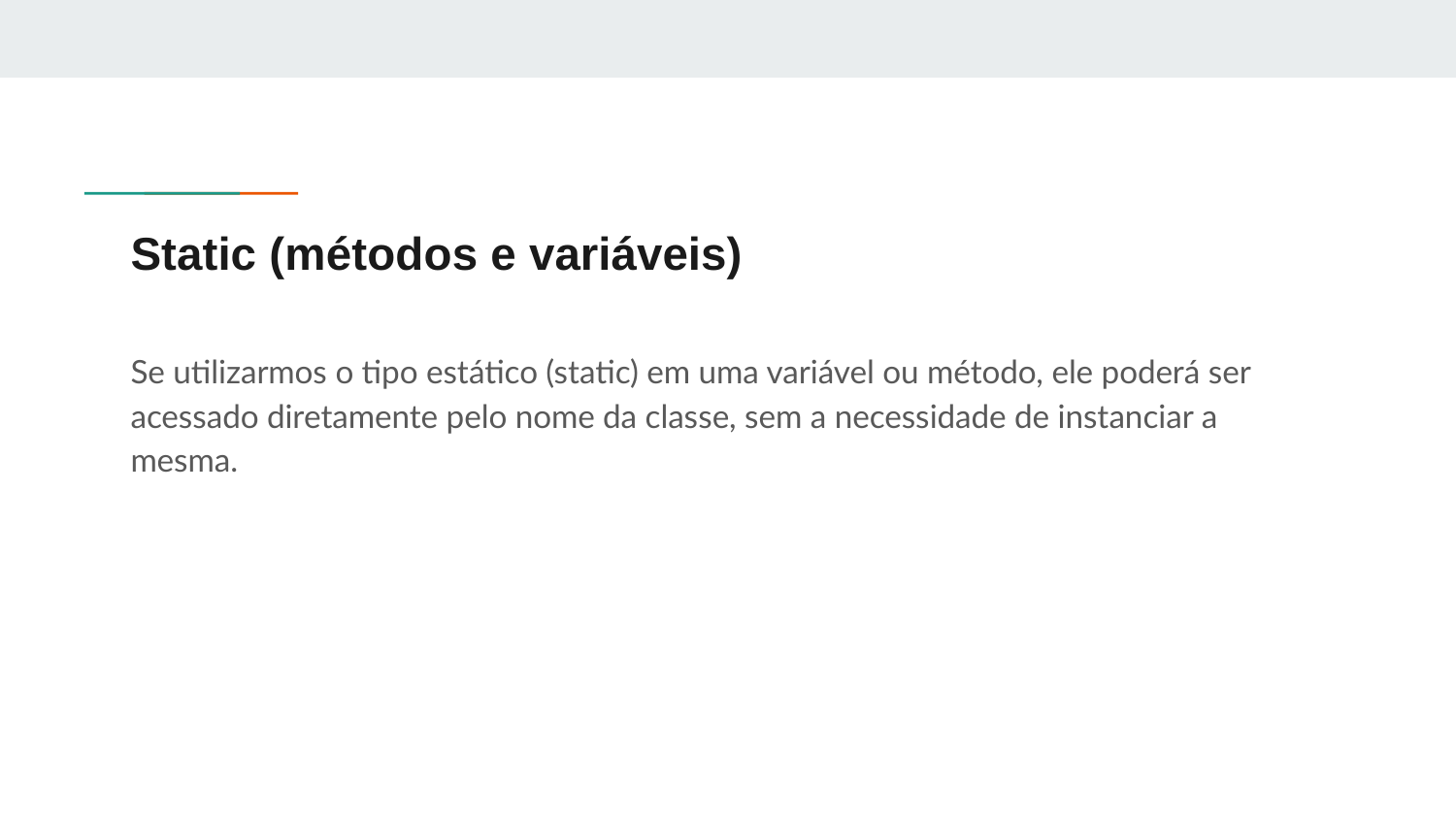

# Static (métodos e variáveis)
Se utilizarmos o tipo estático (static) em uma variável ou método, ele poderá ser acessado diretamente pelo nome da classe, sem a necessidade de instanciar a mesma.